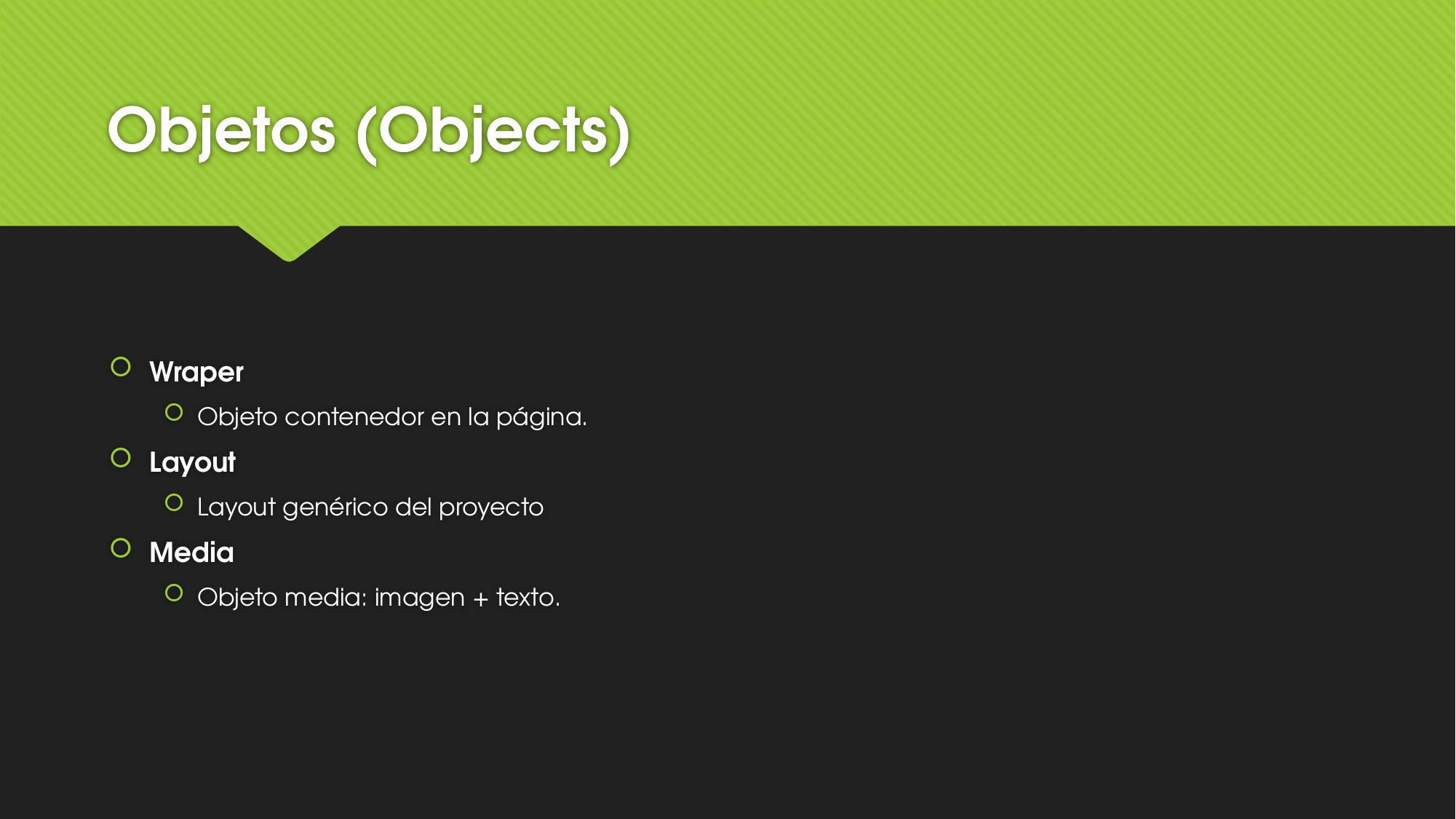

# Objetos (Objects)
Wraper
Objeto contenedor en la página.
Layout
Layout genérico del proyecto
Media
Objeto media: imagen + texto.